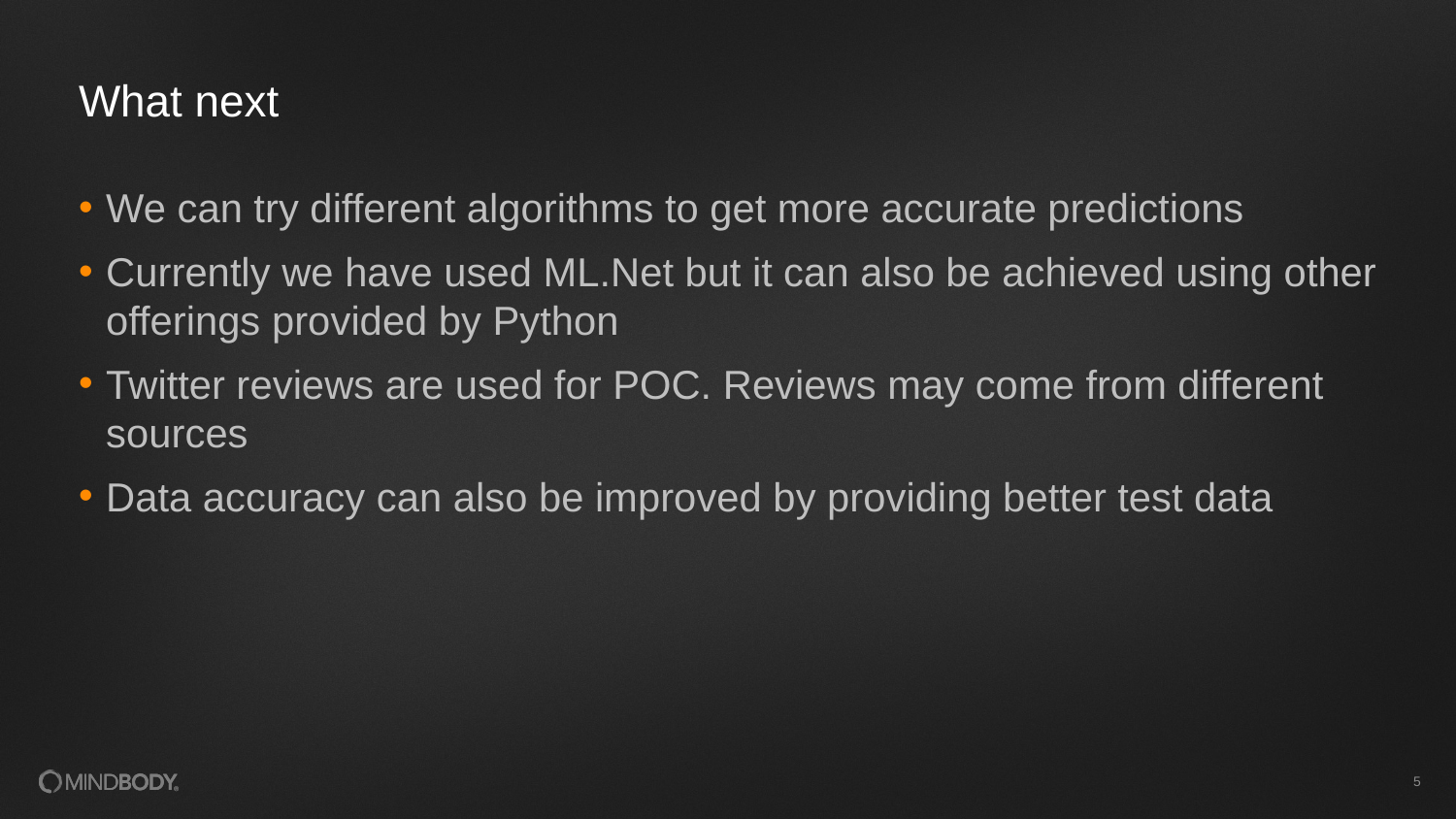

# What next
We can try different algorithms to get more accurate predictions
Currently we have used ML.Net but it can also be achieved using other offerings provided by Python
Twitter reviews are used for POC. Reviews may come from different sources
Data accuracy can also be improved by providing better test data

5